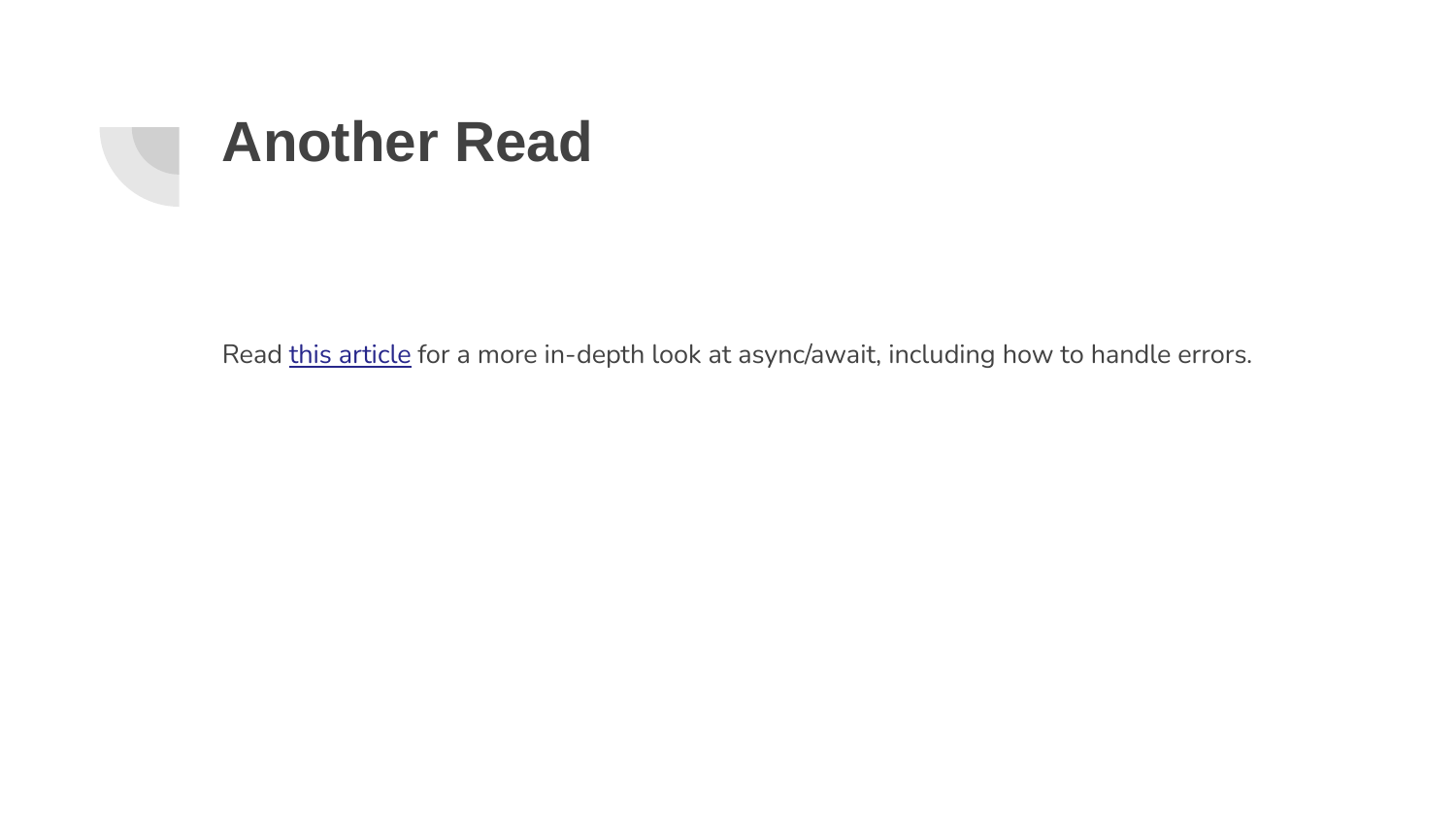

# Another Read
Read this article for a more in-depth look at async/await, including how to handle errors.